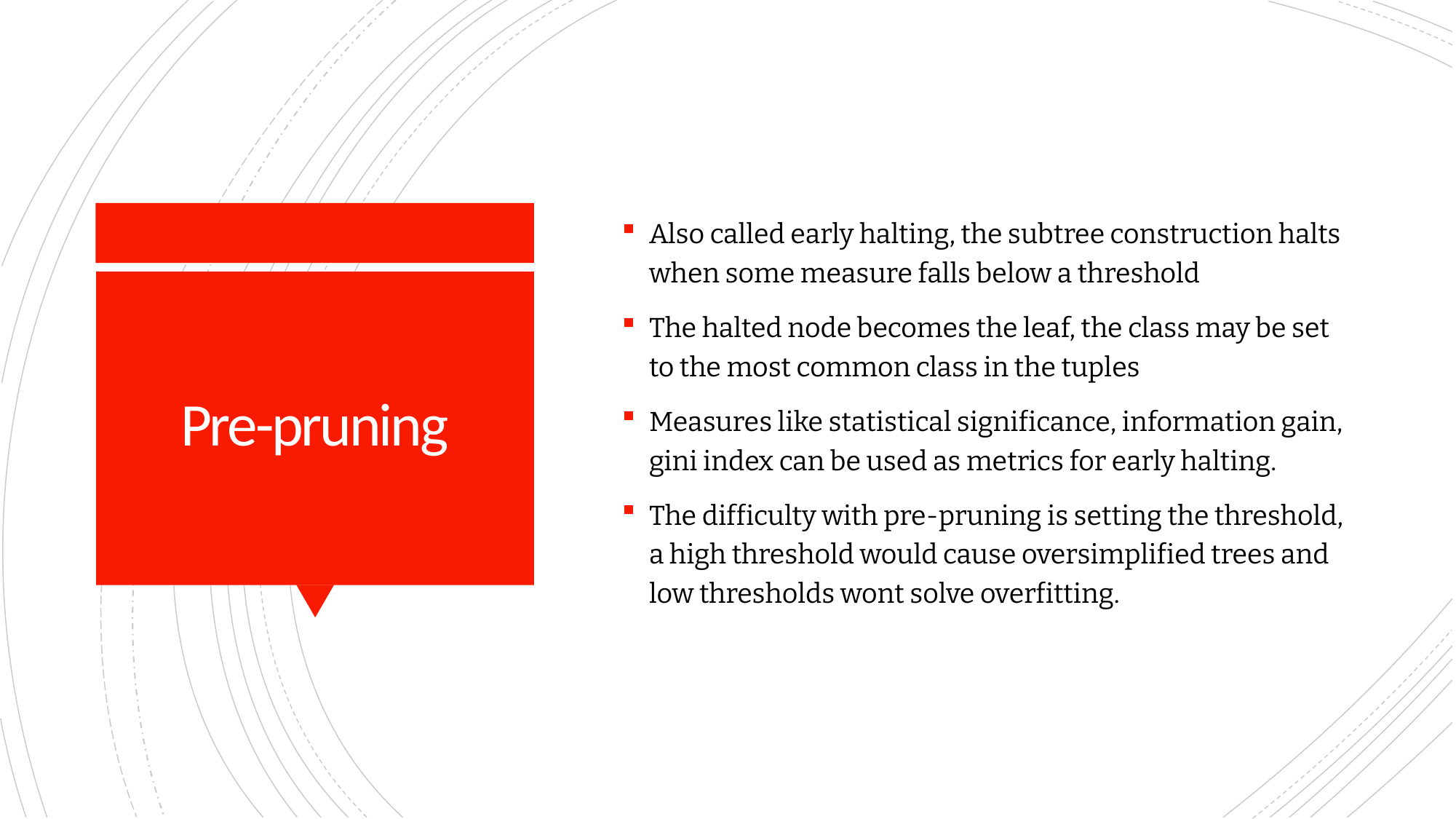

Also called early halting, the subtree construction halts when some measure falls below a threshold
The halted node becomes the leaf, the class may be set to the most common class in the tuples
Measures like statistical significance, information gain, gini index can be used as metrics for early halting.
The difficulty with pre-pruning is setting the threshold, a high threshold would cause oversimplified trees and low thresholds wont solve overfitting.
# Pre-pruning